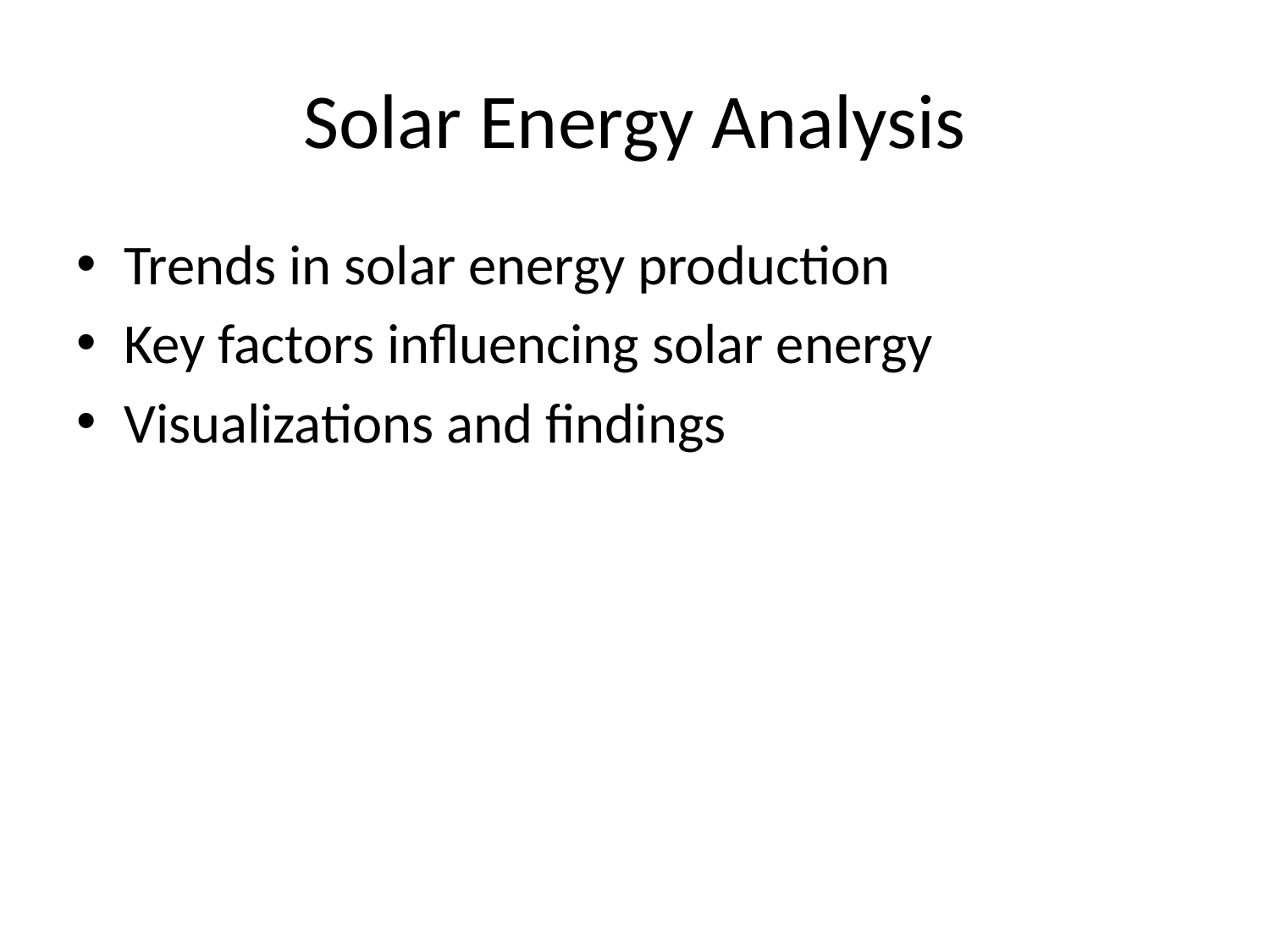

# Solar Energy Analysis
Trends in solar energy production
Key factors influencing solar energy
Visualizations and findings